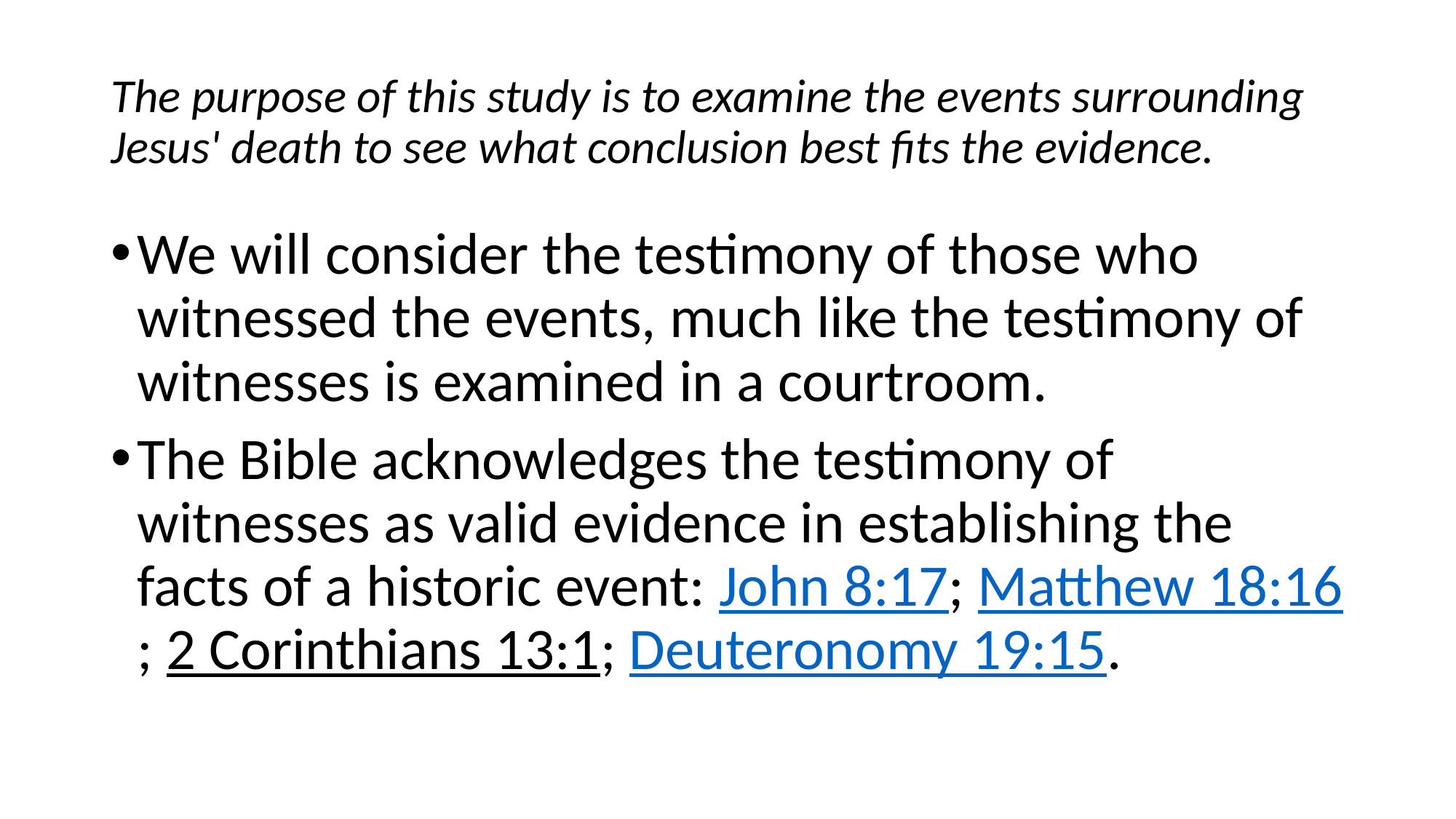

# The purpose of this study is to examine the events surrounding Jesus' death to see what conclusion best fits the evidence.
We will consider the testimony of those who witnessed the events, much like the testimony of witnesses is examined in a courtroom.
The Bible acknowledges the testimony of witnesses as valid evidence in establishing the facts of a historic event: John 8:17; Matthew 18:16; 2 Corinthians 13:1; Deuteronomy 19:15.